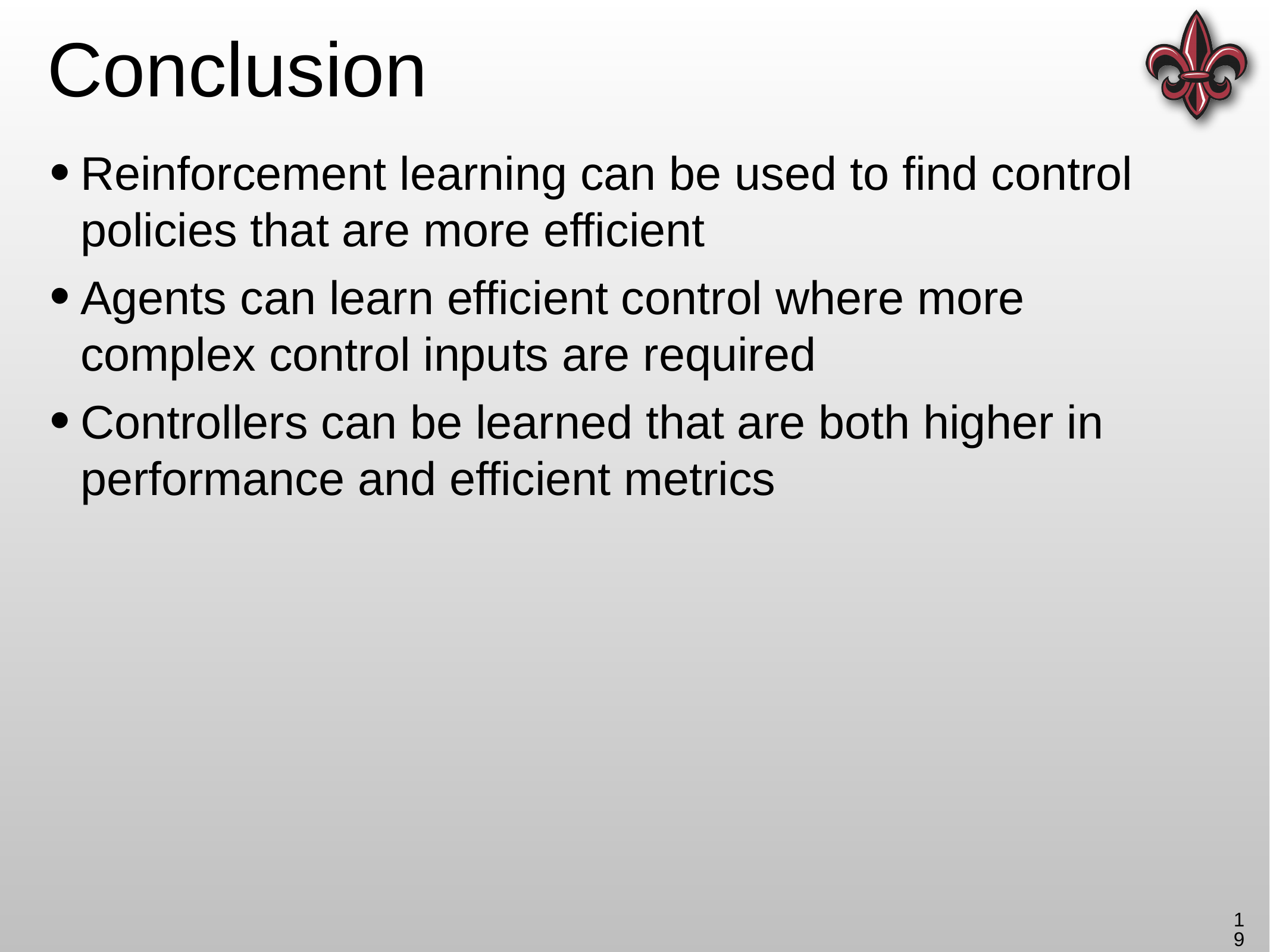

# Conclusion
Reinforcement learning can be used to find control policies that are more efficient
Agents can learn efficient control where more complex control inputs are required
Controllers can be learned that are both higher in performance and efficient metrics
19